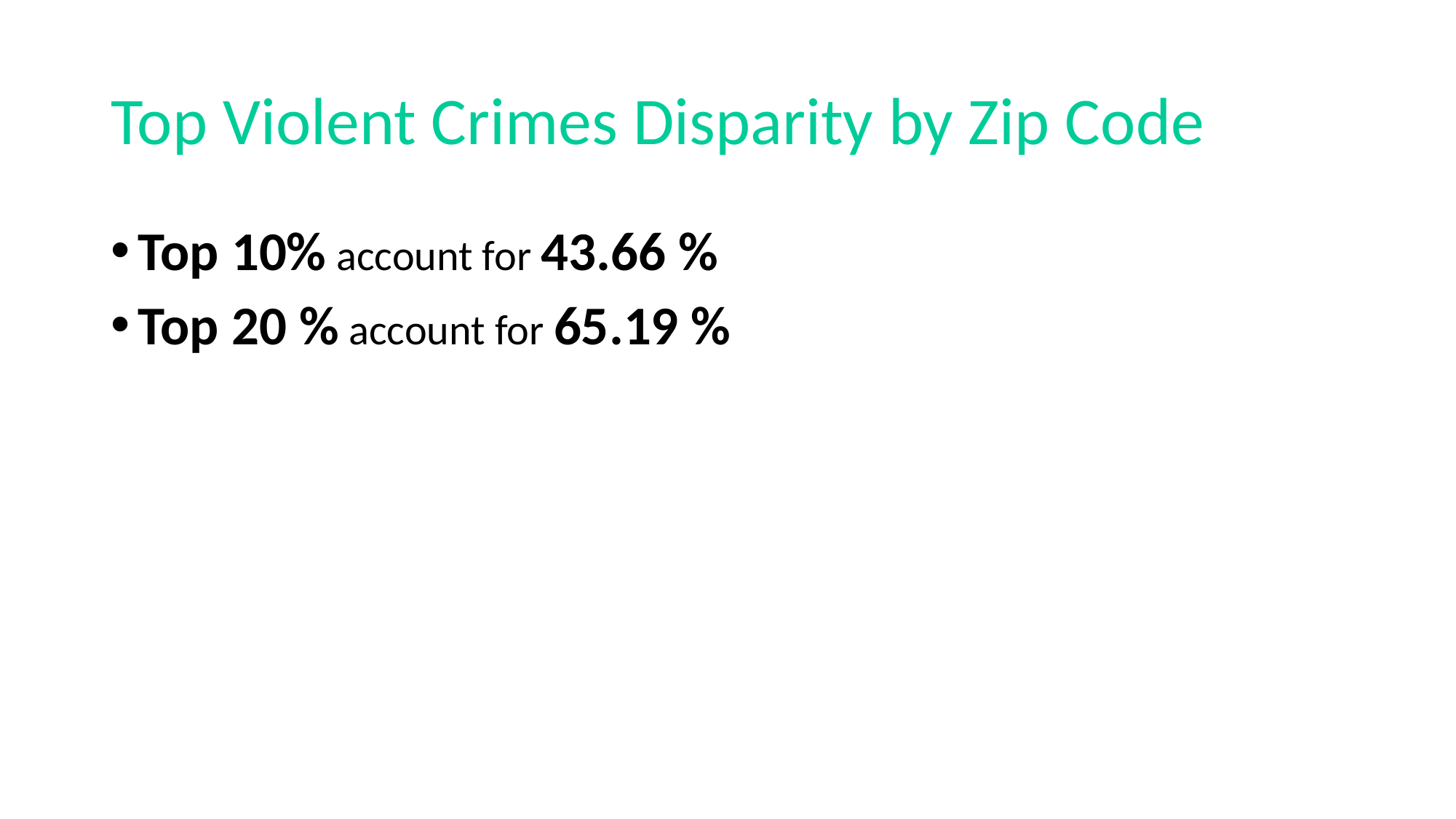

# Top Violent Crimes Disparity by Zip Code
Top 10% account for 43.66 %
Top 20 % account for 65.19 %